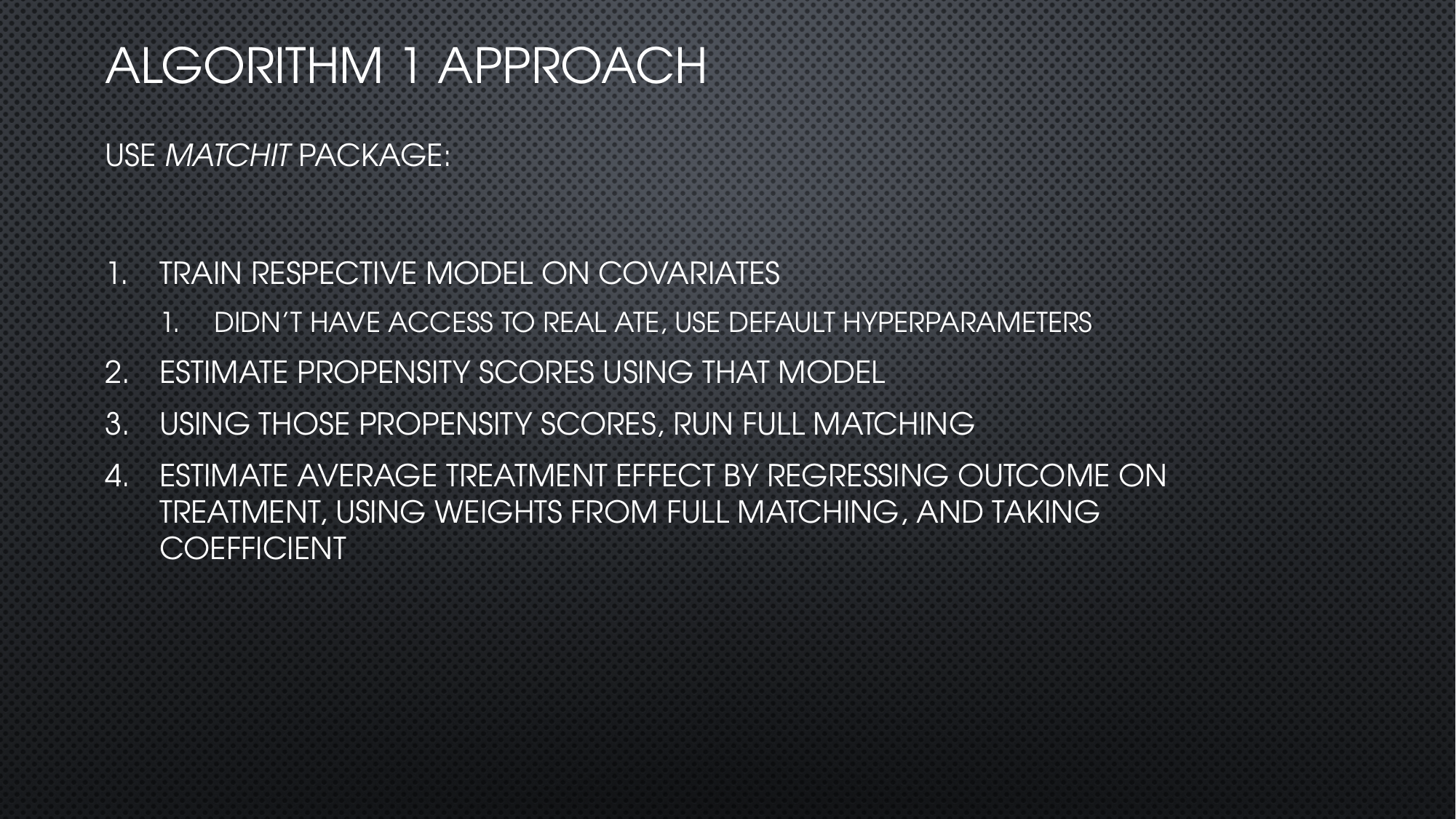

# Algorithm 1 approach
Use MatchIt Package:
Train respective model on covariates
Didn’t have access to real ate, use default hyperparameters
Estimate propensity scores using that model
Using those propensity scores, run full matching
Estimate average treatment effect by regressing outcome on treatment, using weights from full matching, and taking coefficient